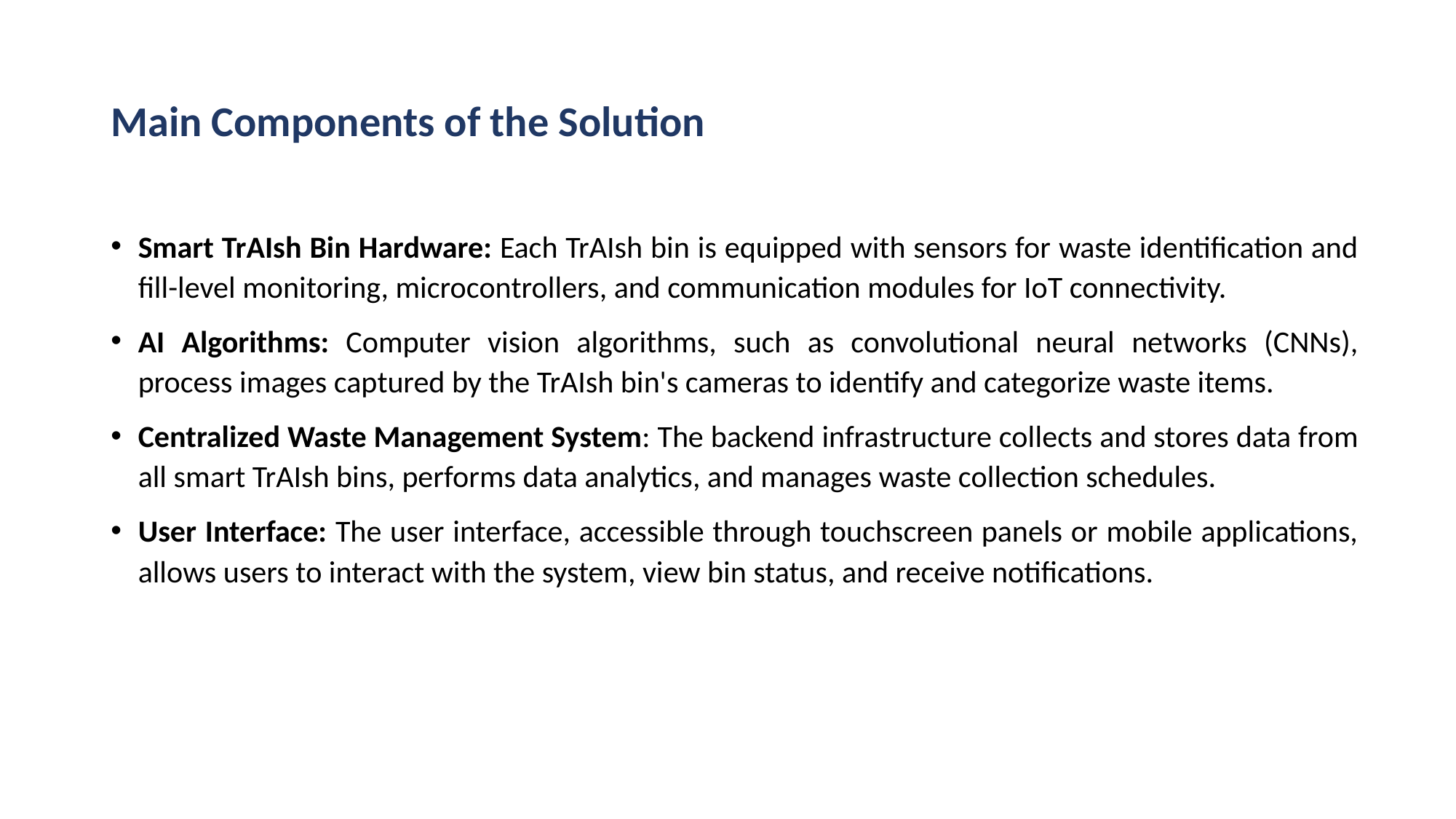

# Main Components of the Solution
Smart TrAIsh Bin Hardware: Each TrAIsh bin is equipped with sensors for waste identification and fill-level monitoring, microcontrollers, and communication modules for IoT connectivity.
AI Algorithms: Computer vision algorithms, such as convolutional neural networks (CNNs), process images captured by the TrAIsh bin's cameras to identify and categorize waste items.
Centralized Waste Management System: The backend infrastructure collects and stores data from all smart TrAIsh bins, performs data analytics, and manages waste collection schedules.
User Interface: The user interface, accessible through touchscreen panels or mobile applications, allows users to interact with the system, view bin status, and receive notifications.